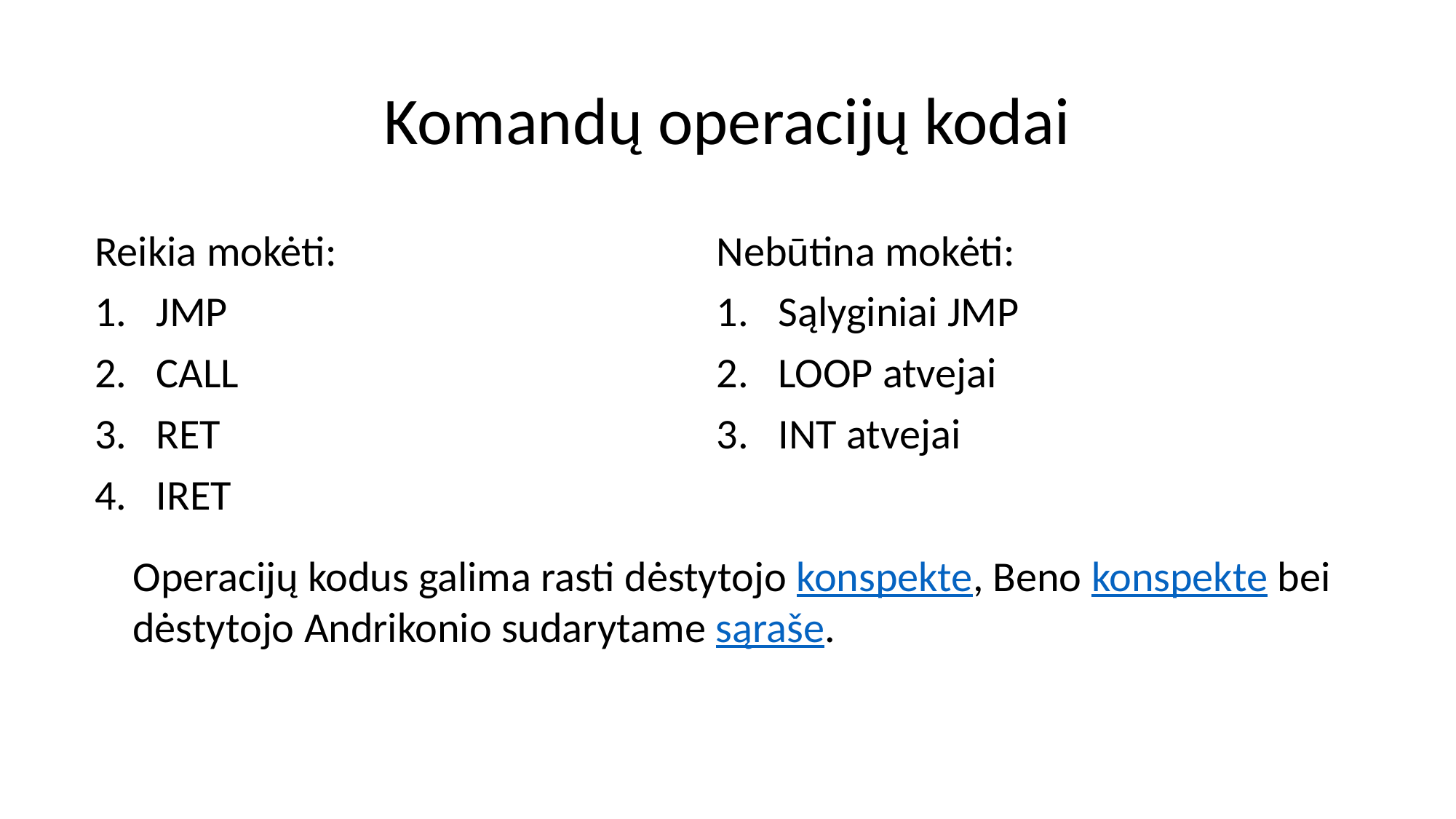

# Komandų operacijų kodai
Reikia mokėti:
JMP
CALL
RET
IRET
Nebūtina mokėti:
Sąlyginiai JMP
LOOP atvejai
INT atvejai
Operacijų kodus galima rasti dėstytojo konspekte, Beno konspekte bei dėstytojo Andrikonio sudarytame sąraše.